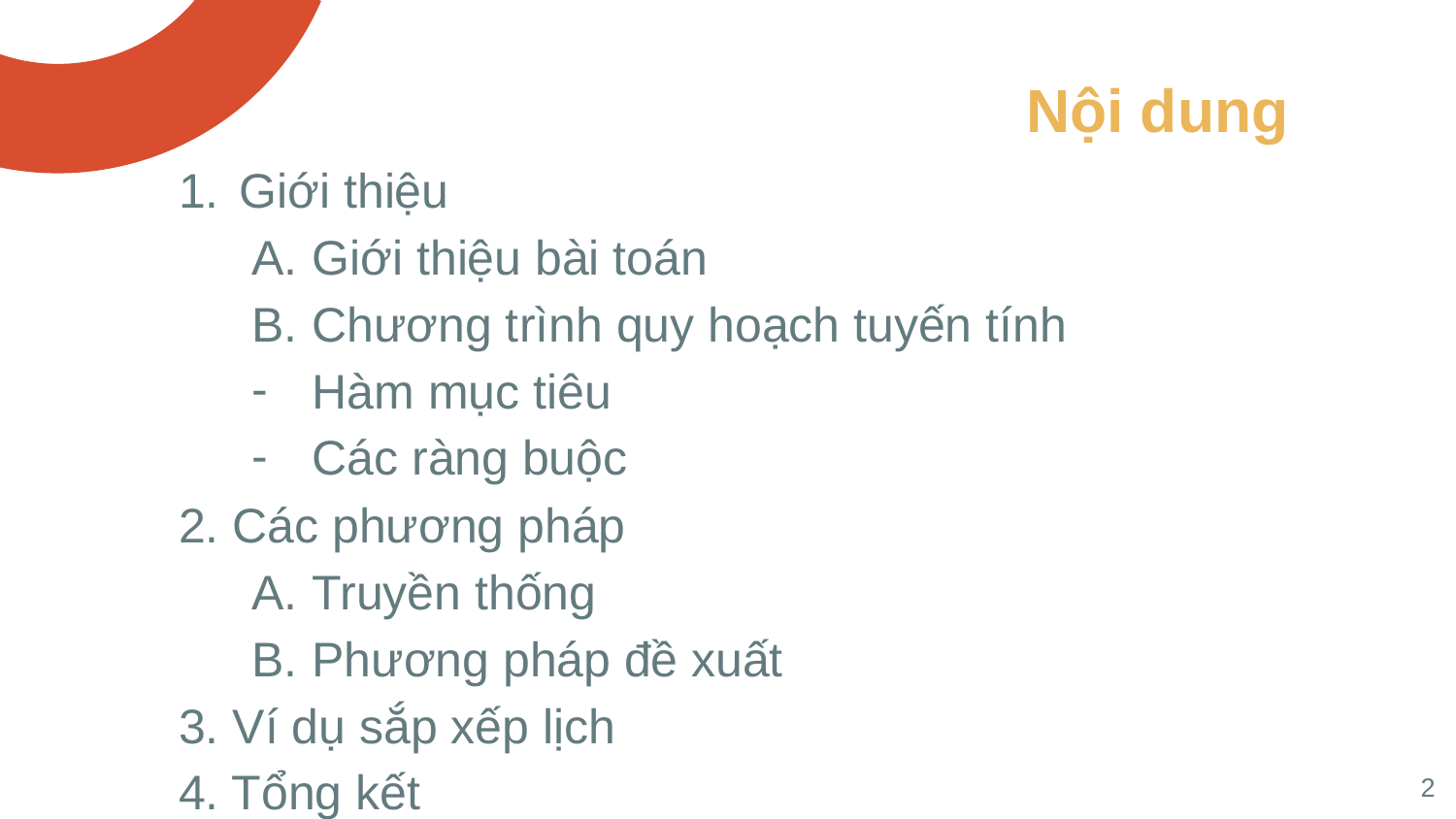

# Nội dung
Giới thiệu
Giới thiệu bài toán
Chương trình quy hoạch tuyến tính
Hàm mục tiêu
Các ràng buộc
2. Các phương pháp
Truyền thống
Phương pháp đề xuất
3. Ví dụ sắp xếp lịch
4. Tổng kết
2